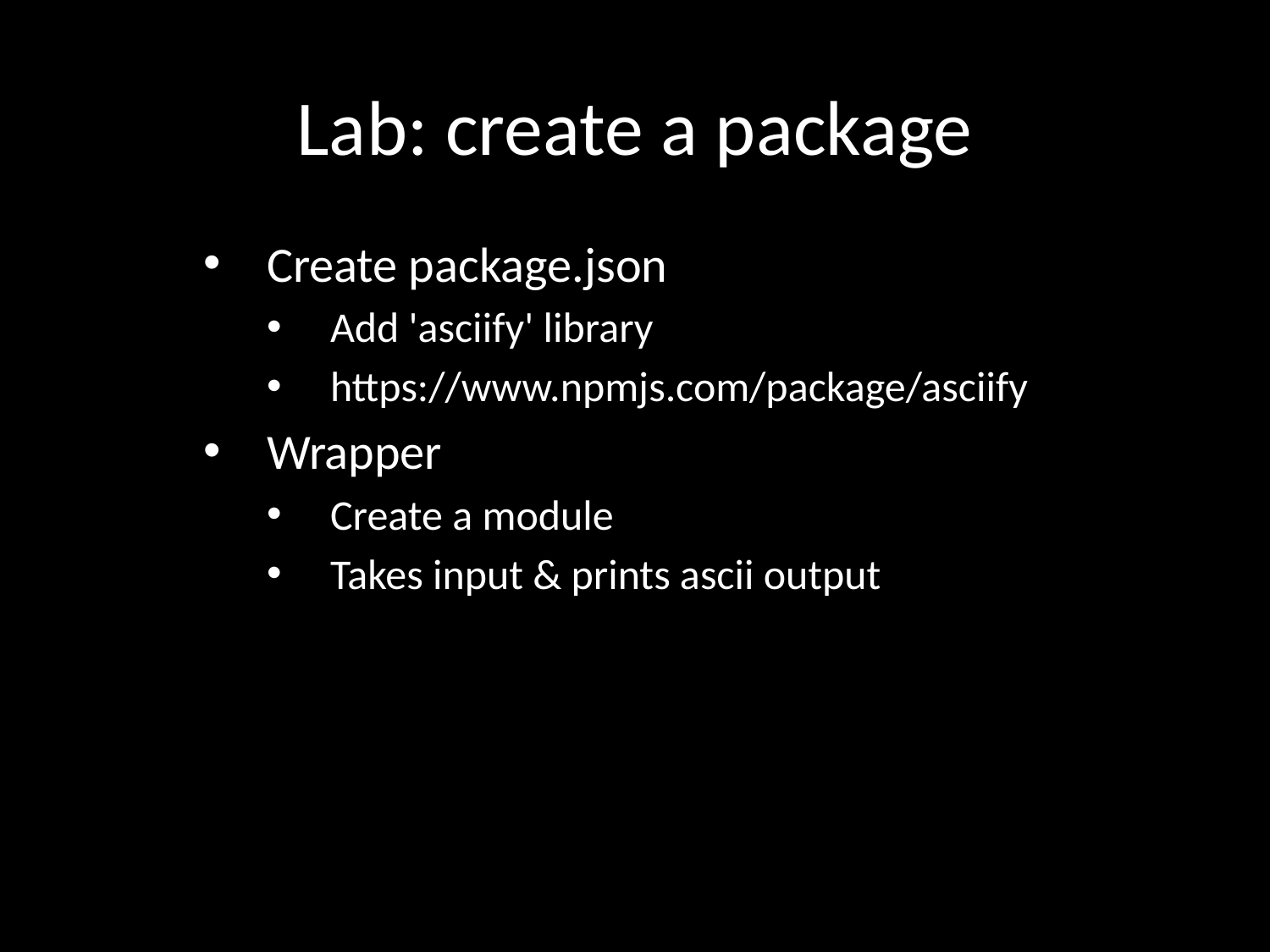

# Lab: create a package
Create package.json
Add 'asciify' library
https://www.npmjs.com/package/asciify
Wrapper
Create a module
Takes input & prints ascii output